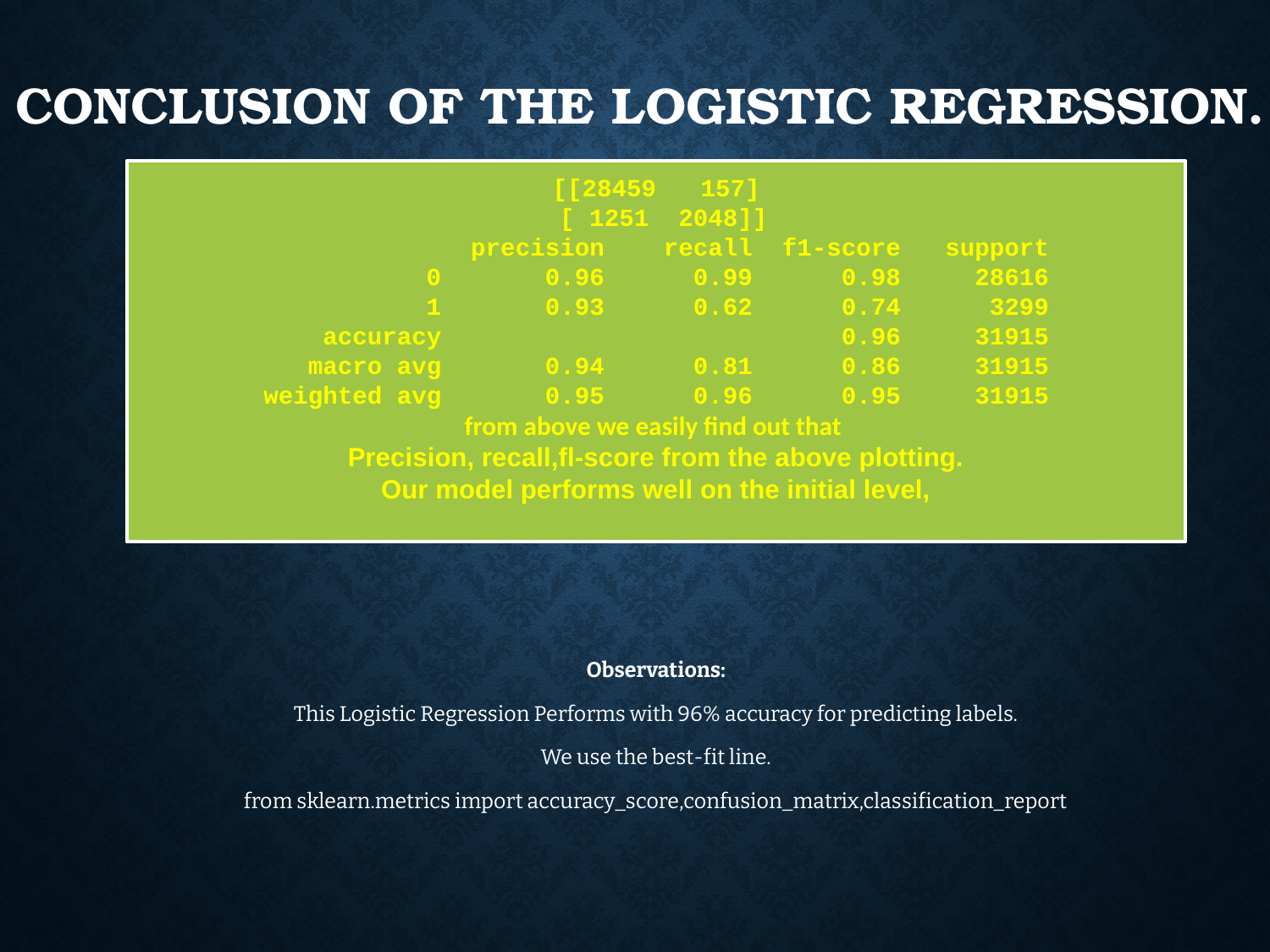

# Conclusion of the Logistic Regression.
[[28459   157]
 [ 1251  2048]]
              precision    recall  f1-score   support
           0       0.96      0.99      0.98     28616
           1       0.93      0.62      0.74      3299
    accuracy                           0.96     31915
   macro avg       0.94      0.81      0.86     31915
weighted avg       0.95      0.96      0.95     31915
from above we easily find out that
Precision, recall,fl-score from the above plotting.
Our model performs well on the initial level,

Observations:
This Logistic Regression Performs with 96% accuracy for predicting labels.
We use the best-fit line.
from sklearn.metrics import accuracy_score,confusion_matrix,classification_report